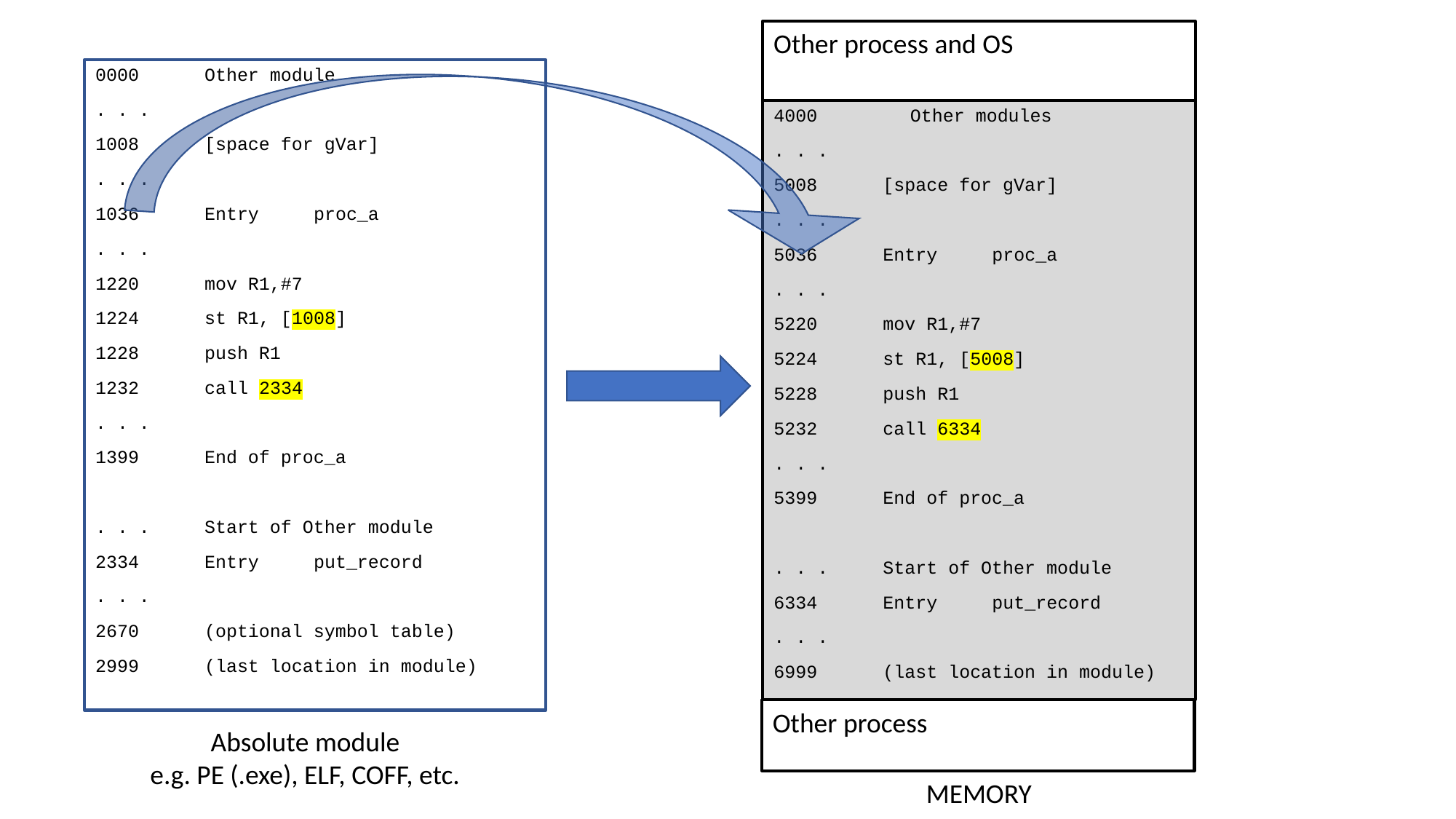

Other process and OS
0000	Other module
. . .
1008	[space for gVar]
. . .
1036	Entry	proc_a
. . .
1220	mov R1,#7
1224	st R1, [1008]
1228	push R1
1232	call 2334
. . .
1399 	End of proc_a

. . . 	Start of Other module
2334 	Entry	put_record
. . .
2670 	(optional symbol table)
2999	(last location in module)

 	Other modules
. . .
5008	[space for gVar]
. . .
5036	Entry	proc_a
. . .
5220	mov R1,#7
5224	st R1, [5008]
5228	push R1
5232	call 6334
. . .
5399 	End of proc_a

. . . 	Start of Other module
6334 	Entry	put_record
. . .
6999	(last location in module)

Other process
Absolute module
e.g. PE (.exe), ELF, COFF, etc.
MEMORY